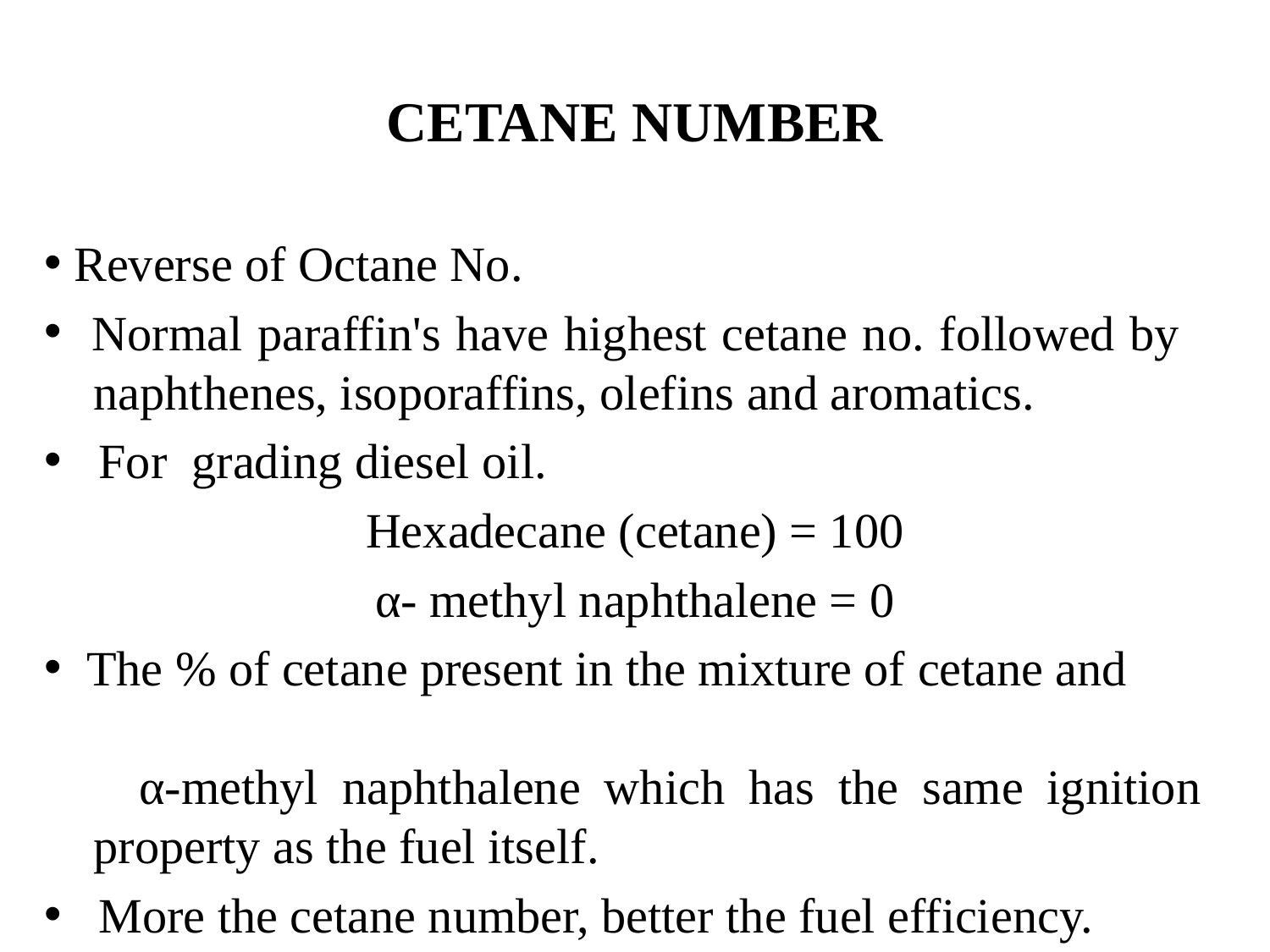

CETANE NUMBER

 Reverse of Octane No.
  Normal paraffin's have highest cetane no. followed by
    naphthenes, isoporaffins, olefins and aromatics.
   For  grading diesel oil.
Hexadecane (cetane) = 100
α- methyl naphthalene = 0
  The % of cetane present in the mixture of cetane and
    α-methyl naphthalene which has the same ignition
    property as the fuel itself.
   More the cetane number, better the fuel efficiency.